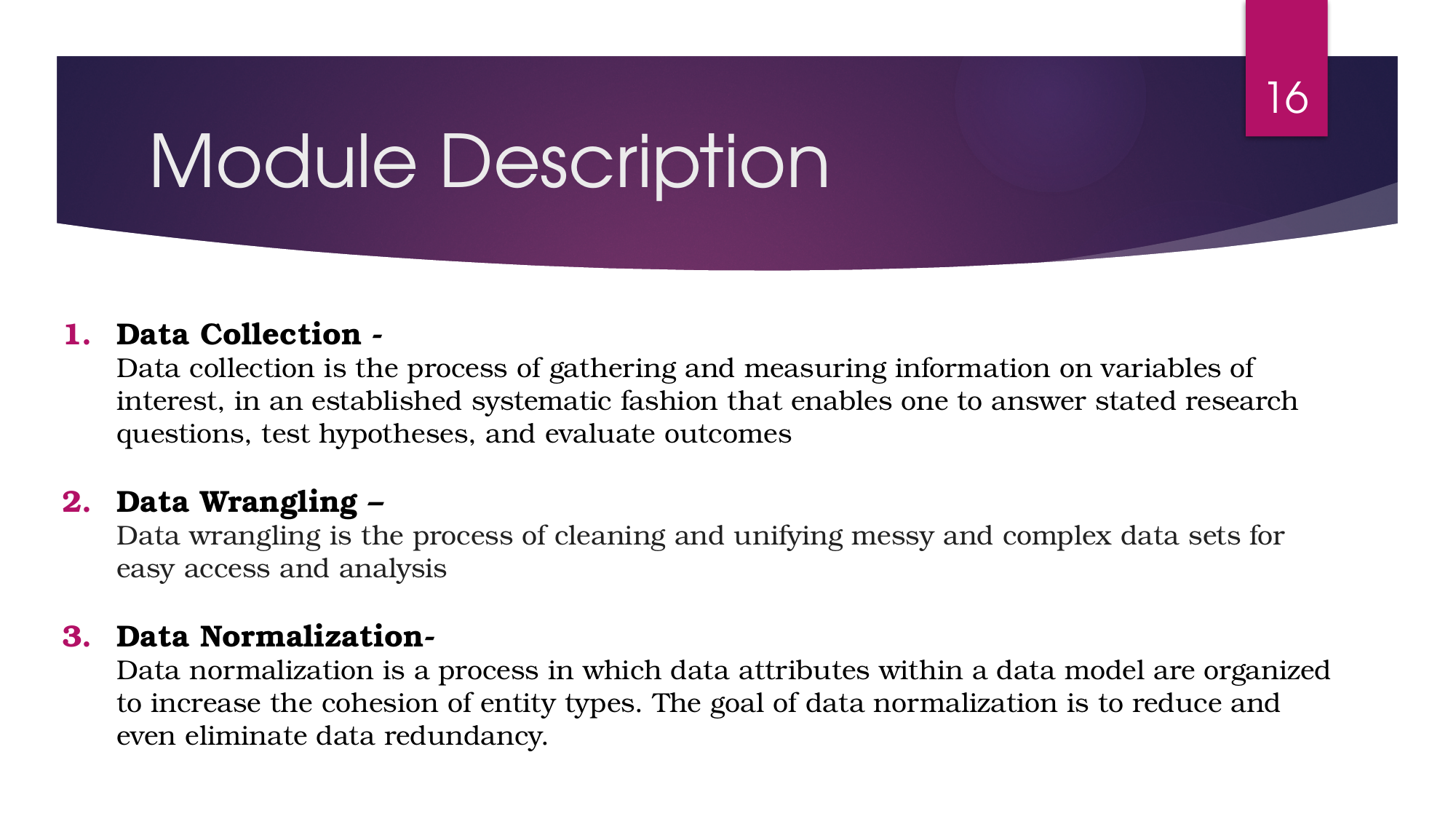

16
# Module Description
Data Collection -
Data collection is the process of gathering and measuring information on variables of interest, in an established systematic fashion that enables one to answer stated research questions, test hypotheses, and evaluate outcomes

Data Wrangling –
Data wrangling is the process of cleaning and unifying messy and complex data sets for easy access and analysis

Data Normalization-
Data normalization is a process in which data attributes within a data model are organized  to increase the cohesion of entity types. The goal of data normalization is to reduce and even eliminate data redundancy.